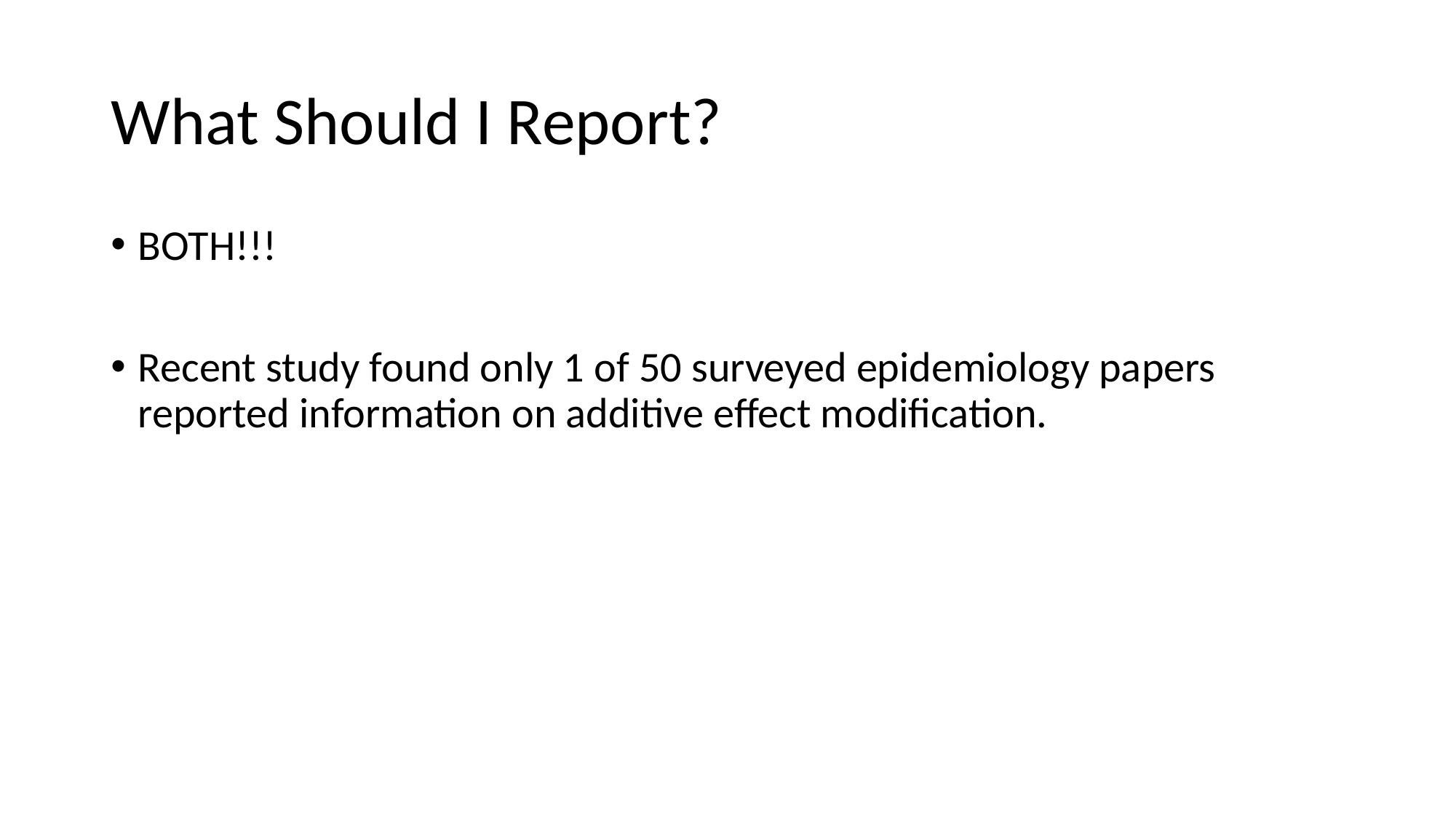

# What Should I Report?
BOTH!!!

Recent study found only 1 of 50 surveyed epidemiology papers reported information on additive effect modification.